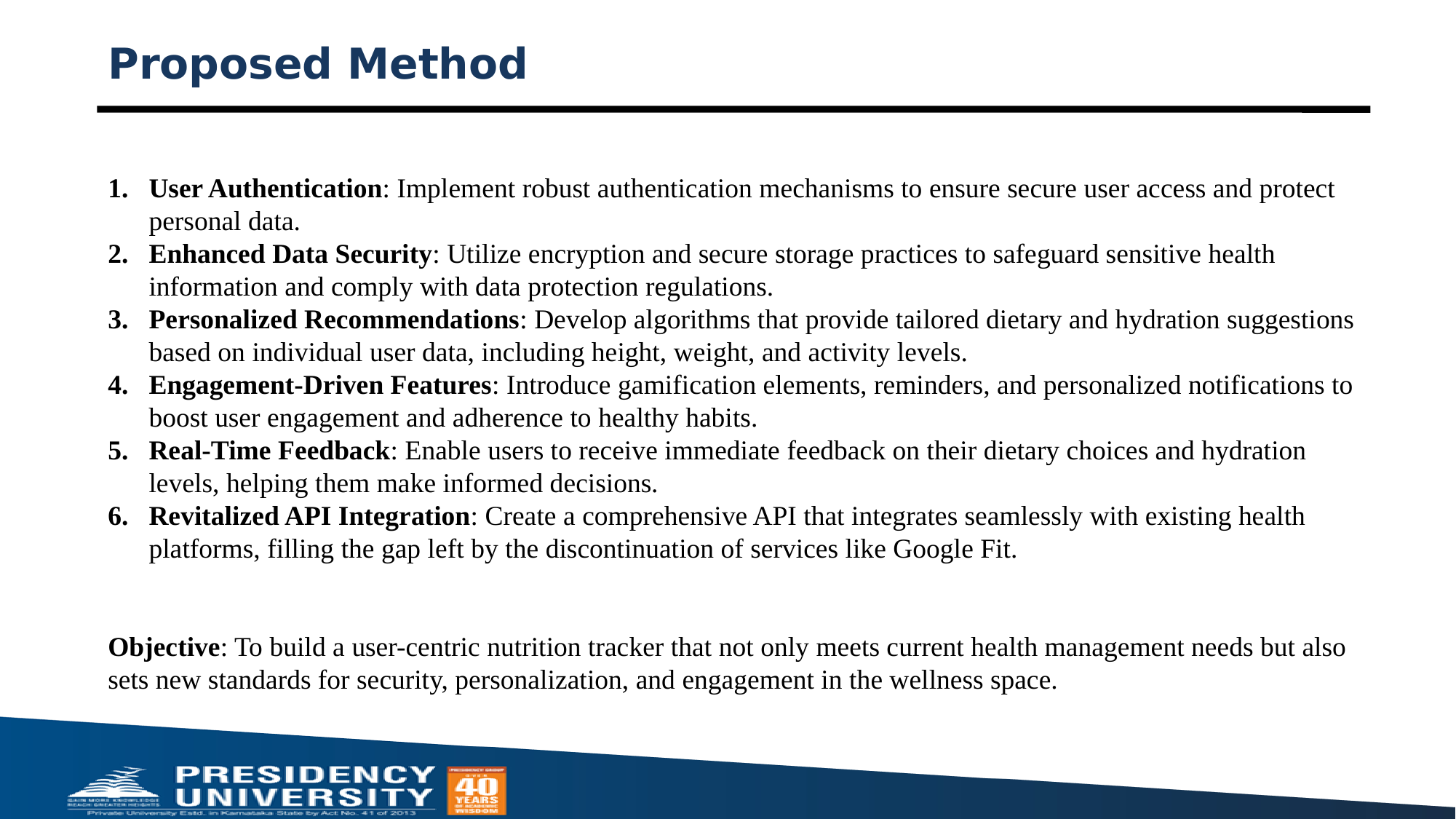

# Proposed Method
User Authentication: Implement robust authentication mechanisms to ensure secure user access and protect personal data.
Enhanced Data Security: Utilize encryption and secure storage practices to safeguard sensitive health information and comply with data protection regulations.
Personalized Recommendations: Develop algorithms that provide tailored dietary and hydration suggestions based on individual user data, including height, weight, and activity levels.
Engagement-Driven Features: Introduce gamification elements, reminders, and personalized notifications to boost user engagement and adherence to healthy habits.
Real-Time Feedback: Enable users to receive immediate feedback on their dietary choices and hydration levels, helping them make informed decisions.
Revitalized API Integration: Create a comprehensive API that integrates seamlessly with existing health platforms, filling the gap left by the discontinuation of services like Google Fit.

Objective: To build a user-centric nutrition tracker that not only meets current health management needs but also sets new standards for security, personalization, and engagement in the wellness space.